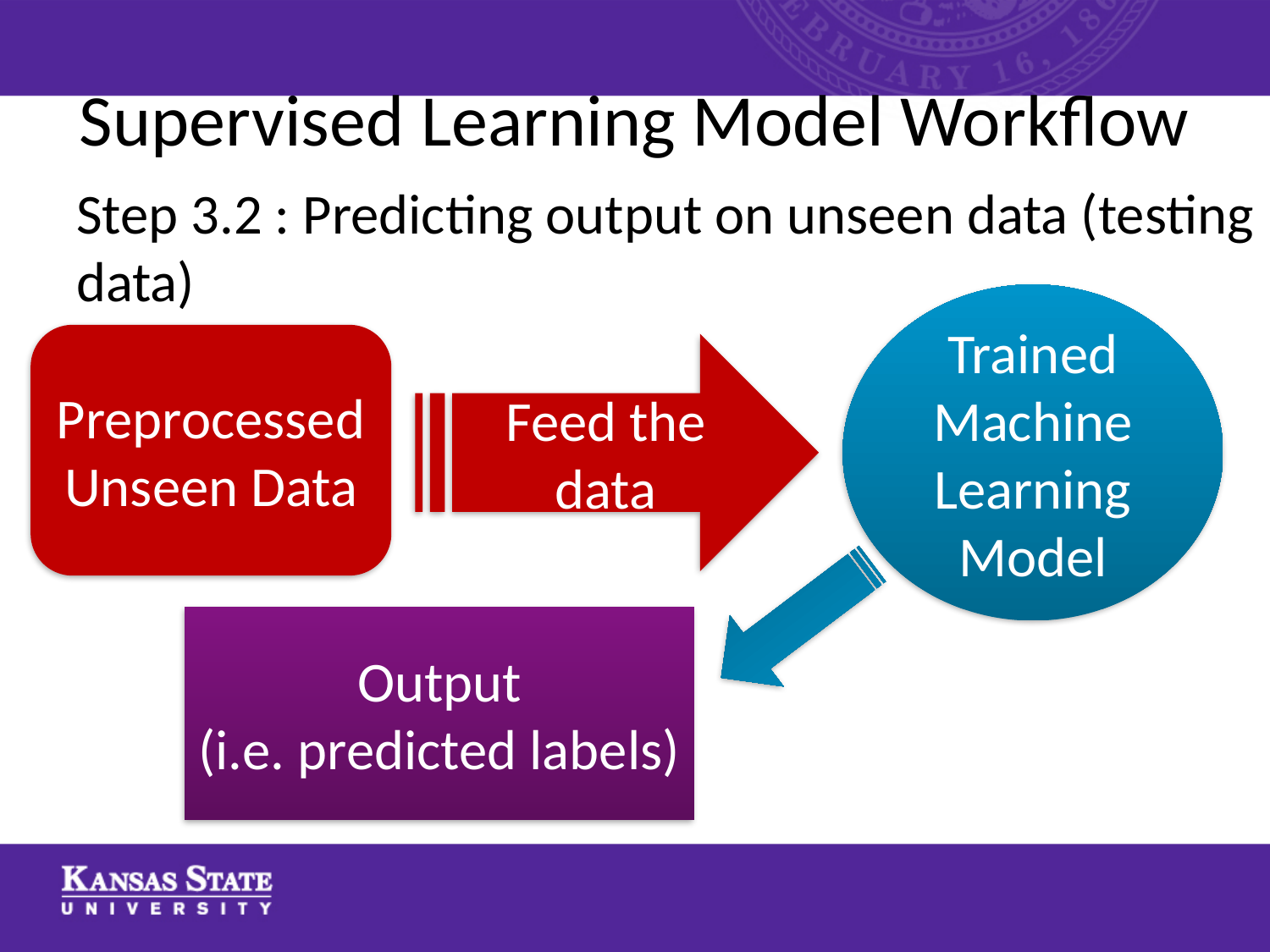

# Supervised Learning Model Workflow
Step 3.2 : Predicting output on unseen data (testing data)
Trained Machine Learning Model
Preprocessed Unseen Data
Feed the data

Output
(i.e. predicted labels)